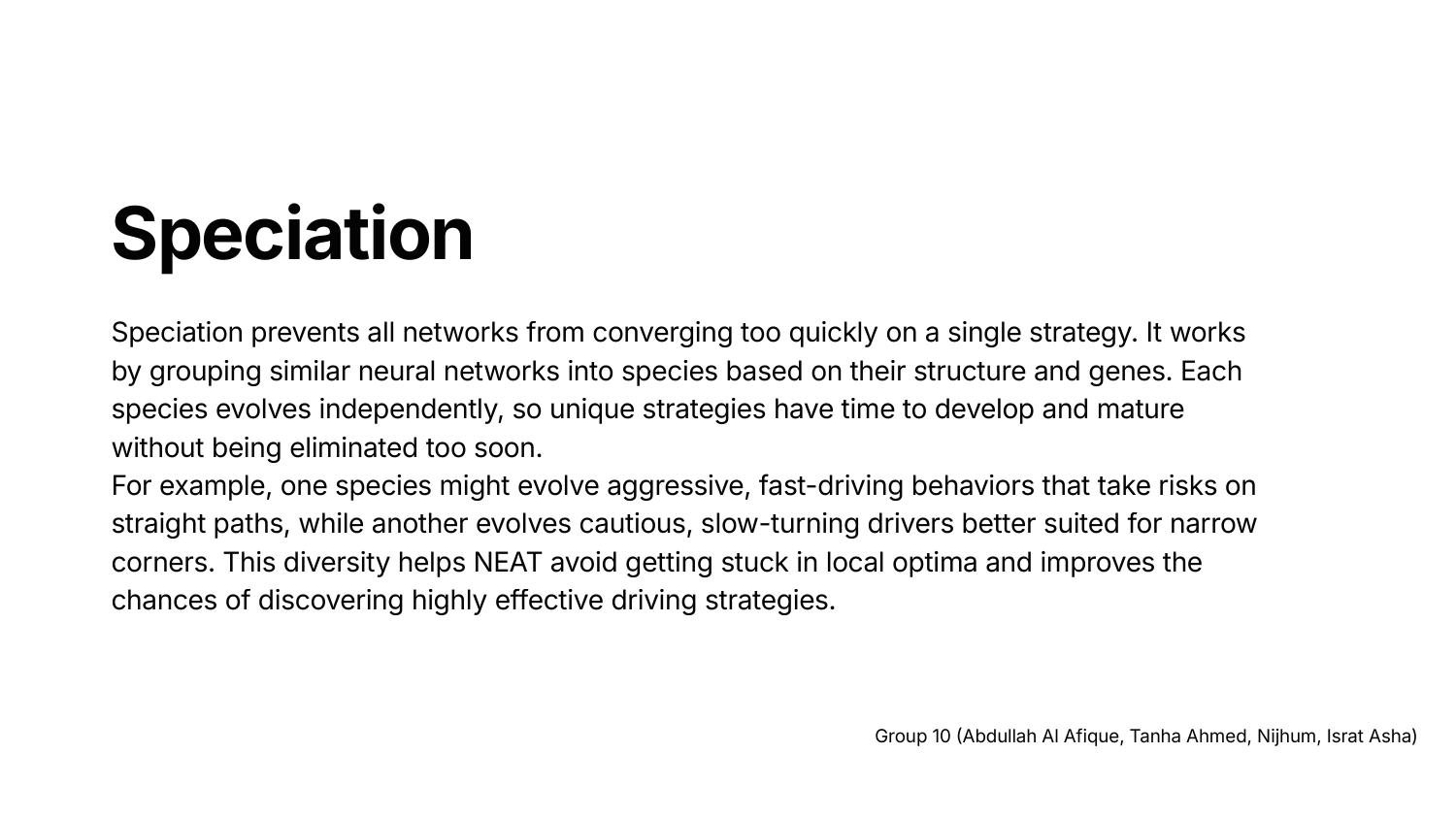

Speciation
Speciation prevents all networks from converging too quickly on a single strategy. It works by grouping similar neural networks into species based on their structure and genes. Each species evolves independently, so unique strategies have time to develop and mature without being eliminated too soon.
For example, one species might evolve aggressive, fast-driving behaviors that take risks on straight paths, while another evolves cautious, slow-turning drivers better suited for narrow corners. This diversity helps NEAT avoid getting stuck in local optima and improves the chances of discovering highly effective driving strategies.
Group 10 (Abdullah Al Afique, Tanha Ahmed, Nijhum, Israt Asha)